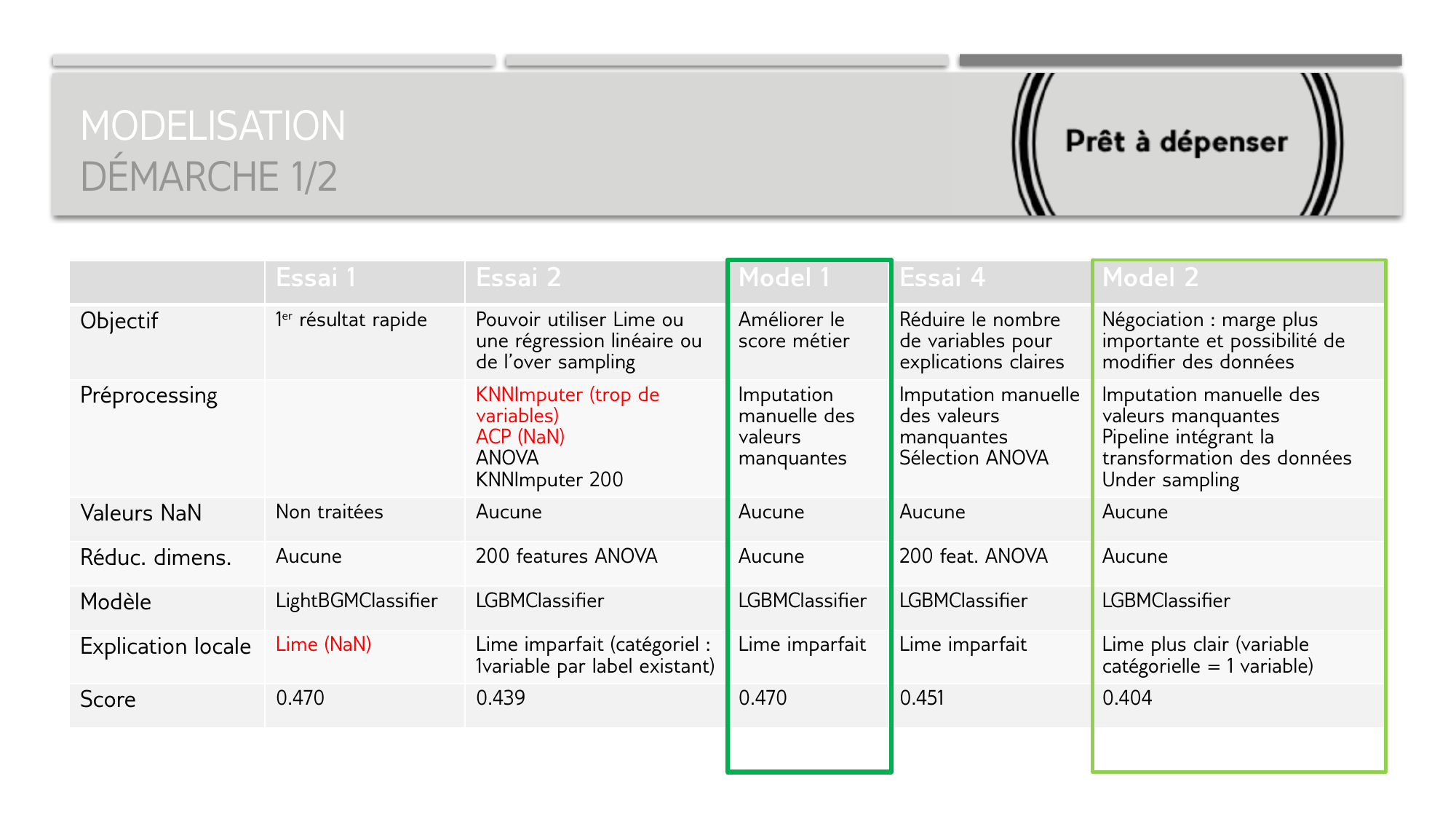

# Modelisation démarche 1/2

|  | Essai 1 | Essai 2 | Model 1 | Essai 4 | Model 2 |
| --- | --- | --- | --- | --- | --- |
| Objectif | 1er résultat rapide | Pouvoir utiliser Lime ou une régression linéaire ou de l’over sampling | Améliorer le score métier | Réduire le nombre de variables pour explications claires | Négociation : marge plus importante et possibilité de modifier des données |
| Préprocessing |  | KNNImputer (trop de variables) ACP (NaN) ANOVA KNNImputer 200 | Imputation manuelle des valeurs manquantes | Imputation manuelle des valeurs manquantes Sélection ANOVA | Imputation manuelle des valeurs manquantes Pipeline intégrant la transformation des données Under sampling |
| Valeurs NaN | Non traitées | Aucune | Aucune | Aucune | Aucune |
| Réduc. dimens. | Aucune | 200 features ANOVA | Aucune | 200 feat. ANOVA | Aucune |
| Modèle | LightBGMClassifier | LGBMClassifier | LGBMClassifier | LGBMClassifier | LGBMClassifier |
| Explication locale | Lime (NaN) | Lime imparfait (catégoriel : 1variable par label existant) | Lime imparfait | Lime imparfait | Lime plus clair (variable catégorielle = 1 variable) |
| Score | 0.470 | 0.439 | 0.470 | 0.451 | 0.404 |